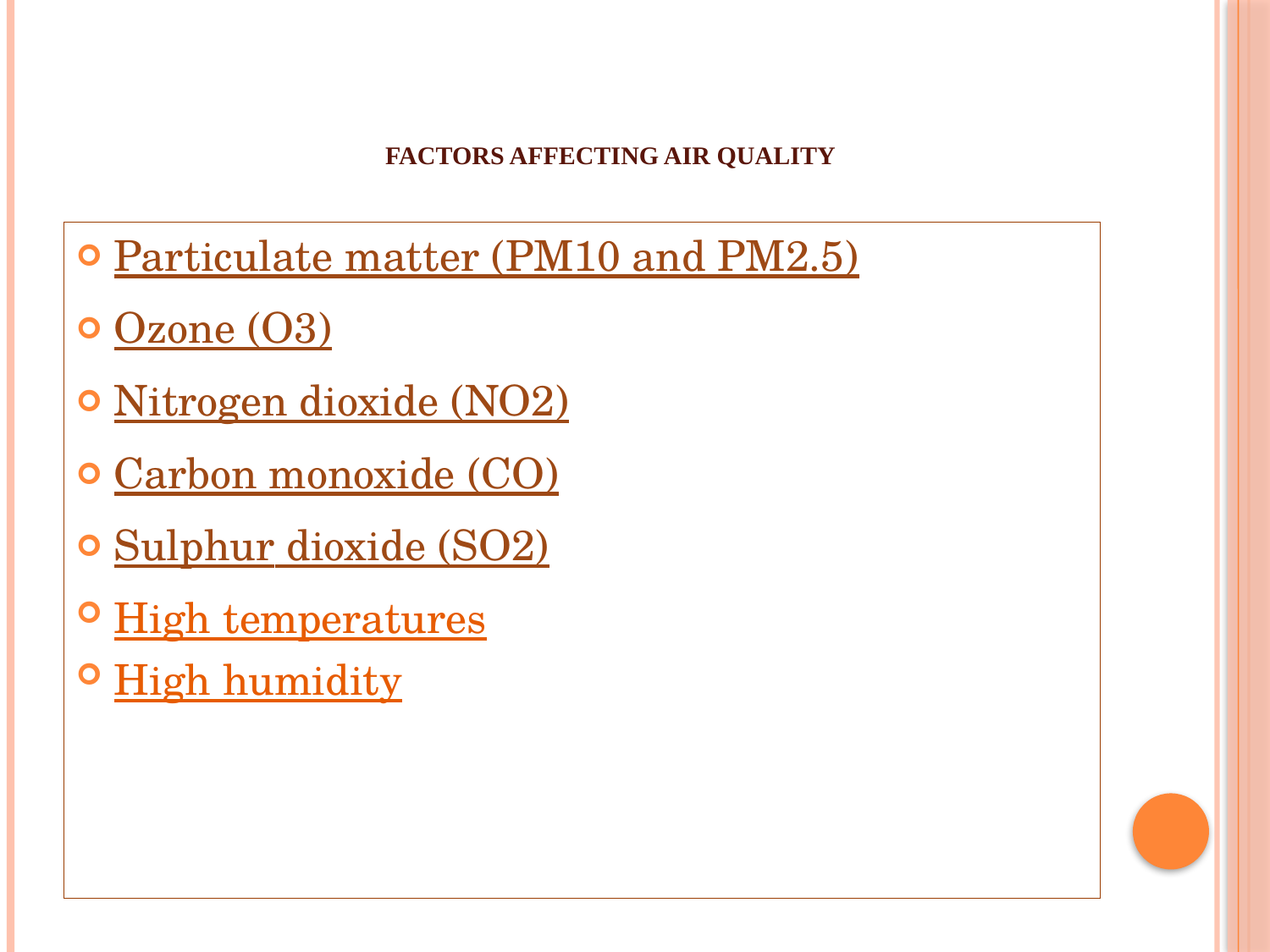

# Factors affecting air quality
Particulate matter (PM10 and PM2.5)
Ozone (O3)
Nitrogen dioxide (NO2)
Carbon monoxide (CO)
Sulphur dioxide (SO2)
High temperatures
High humidity